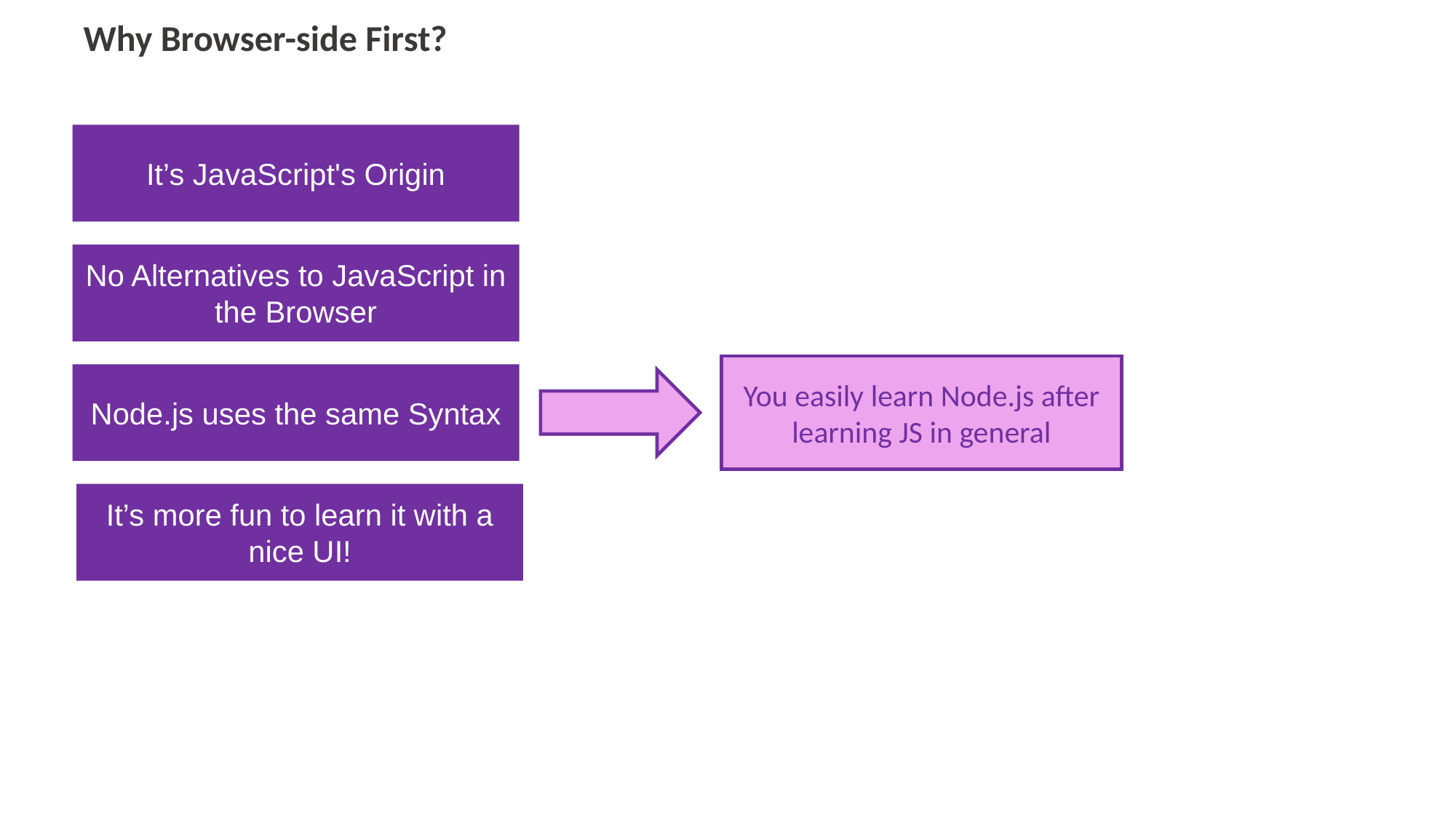

# Why Browser-side First?
It’s JavaScript's Origin
No Alternatives to JavaScript in the Browser
You easily learn Node.js after learning JS in general
Node.js uses the same Syntax

It’s more fun to learn it with a nice UI!